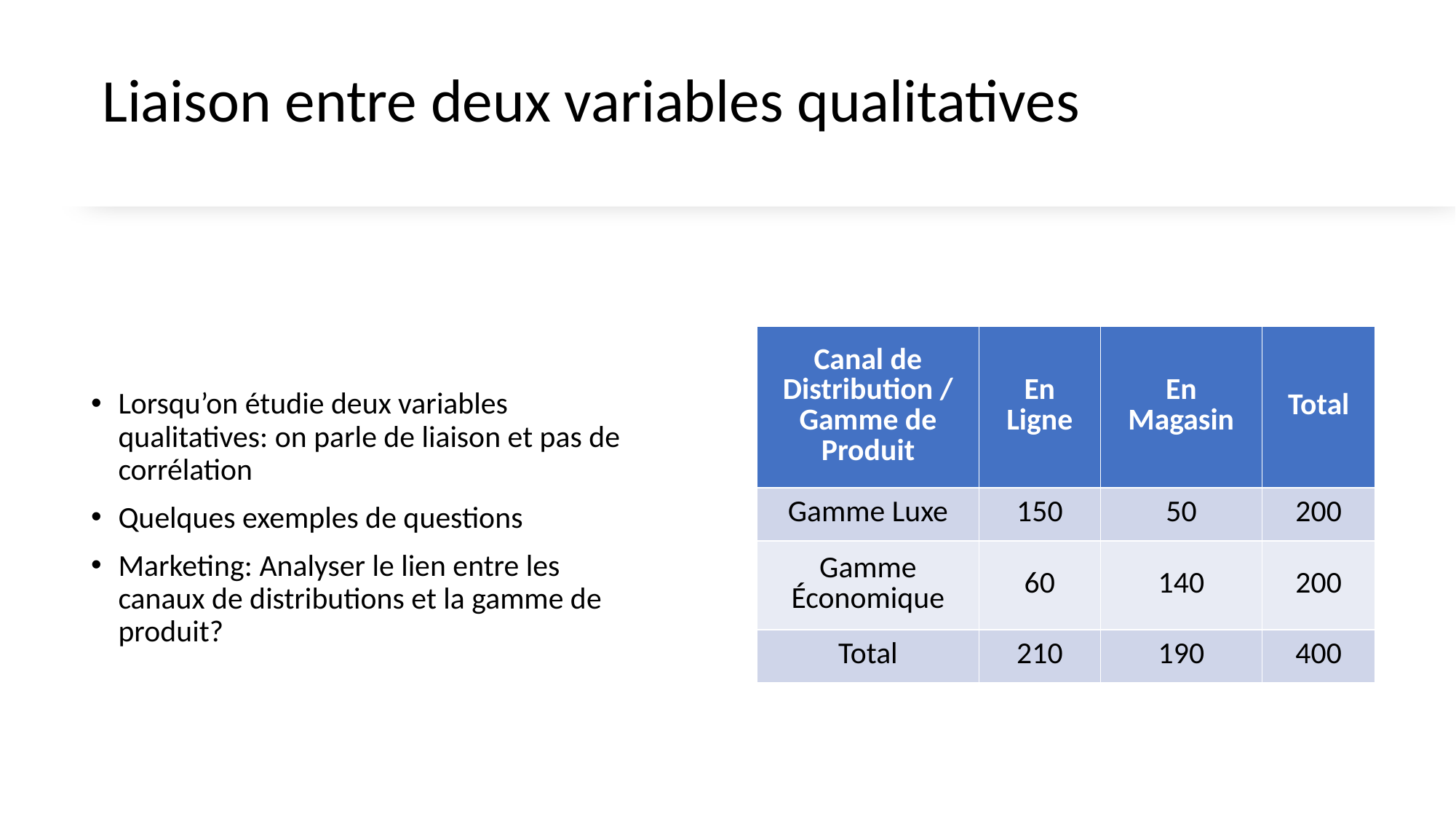

# Liaison entre deux variables qualitatives
| Canal de Distribution / Gamme de Produit | En Ligne | En Magasin | Total |
| --- | --- | --- | --- |
| Gamme Luxe | 150 | 50 | 200 |
| Gamme Économique | 60 | 140 | 200 |
| Total | 210 | 190 | 400 |
Lorsqu’on étudie deux variables qualitatives: on parle de liaison et pas de corrélation
Quelques exemples de questions
Marketing: Analyser le lien entre les canaux de distributions et la gamme de produit?